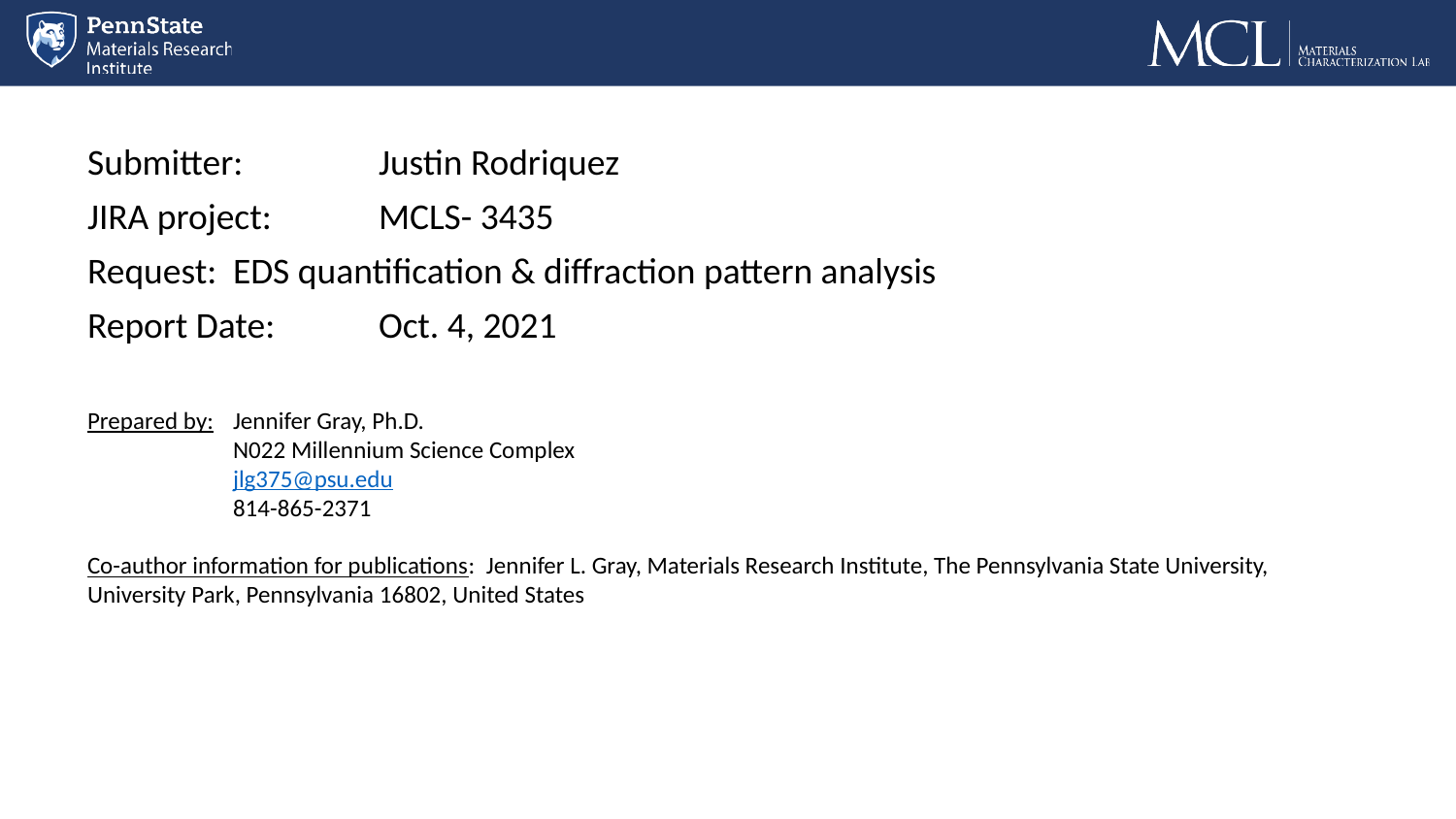

Submitter:	Justin Rodriquez
JIRA project:	MCLS- 3435
Request:	EDS quantification & diffraction pattern analysis
Report Date:	Oct. 4, 2021

Prepared by:	Jennifer Gray, Ph.D.
	N022 Millennium Science Complex
	jlg375@psu.edu
	814-865-2371

Co-author information for publications:  Jennifer L. Gray, Materials Research Institute, The Pennsylvania State University, University Park, Pennsylvania 16802, United States